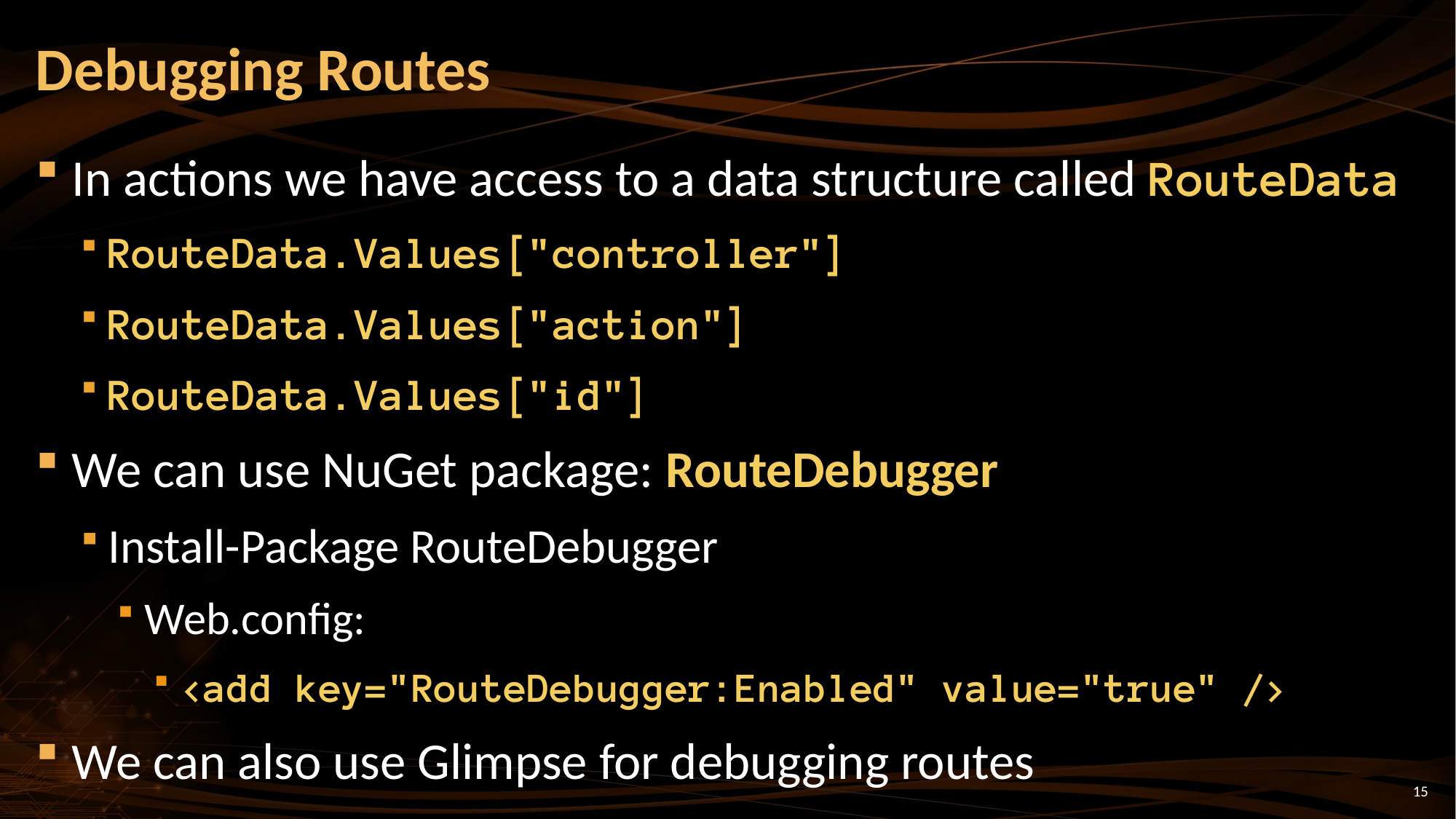

# Debugging Routes
In actions we have access to a data structure called RouteData
RouteData.Values["controller"]
RouteData.Values["action"]
RouteData.Values["id"]
We can use NuGet package: RouteDebugger
Install-Package RouteDebugger
Web.config:
<add key="RouteDebugger:Enabled" value="true" />
We can also use Glimpse for debugging routes
15